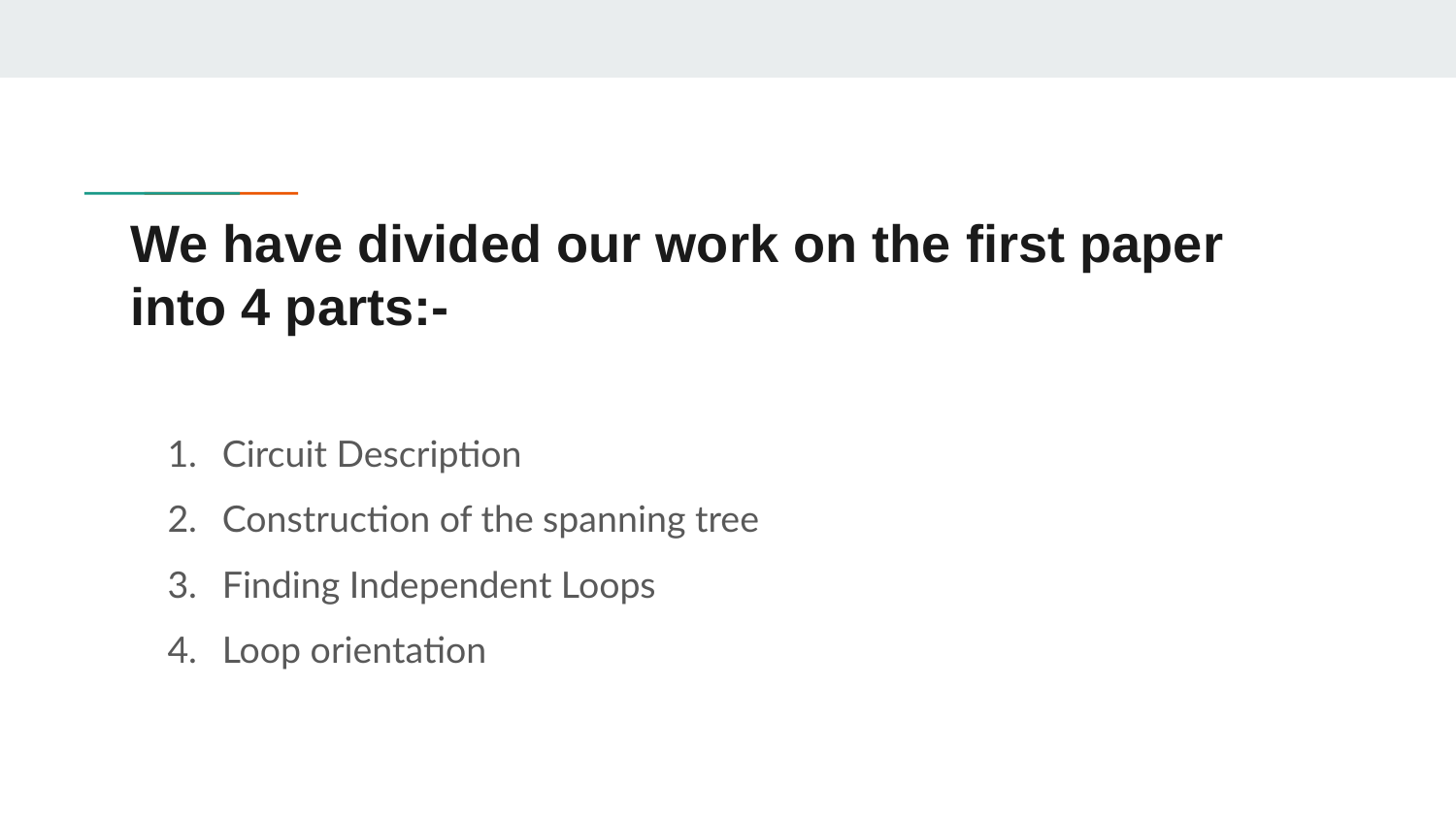

# We have divided our work on the first paper into 4 parts:-
Circuit Description
Construction of the spanning tree
Finding Independent Loops
Loop orientation